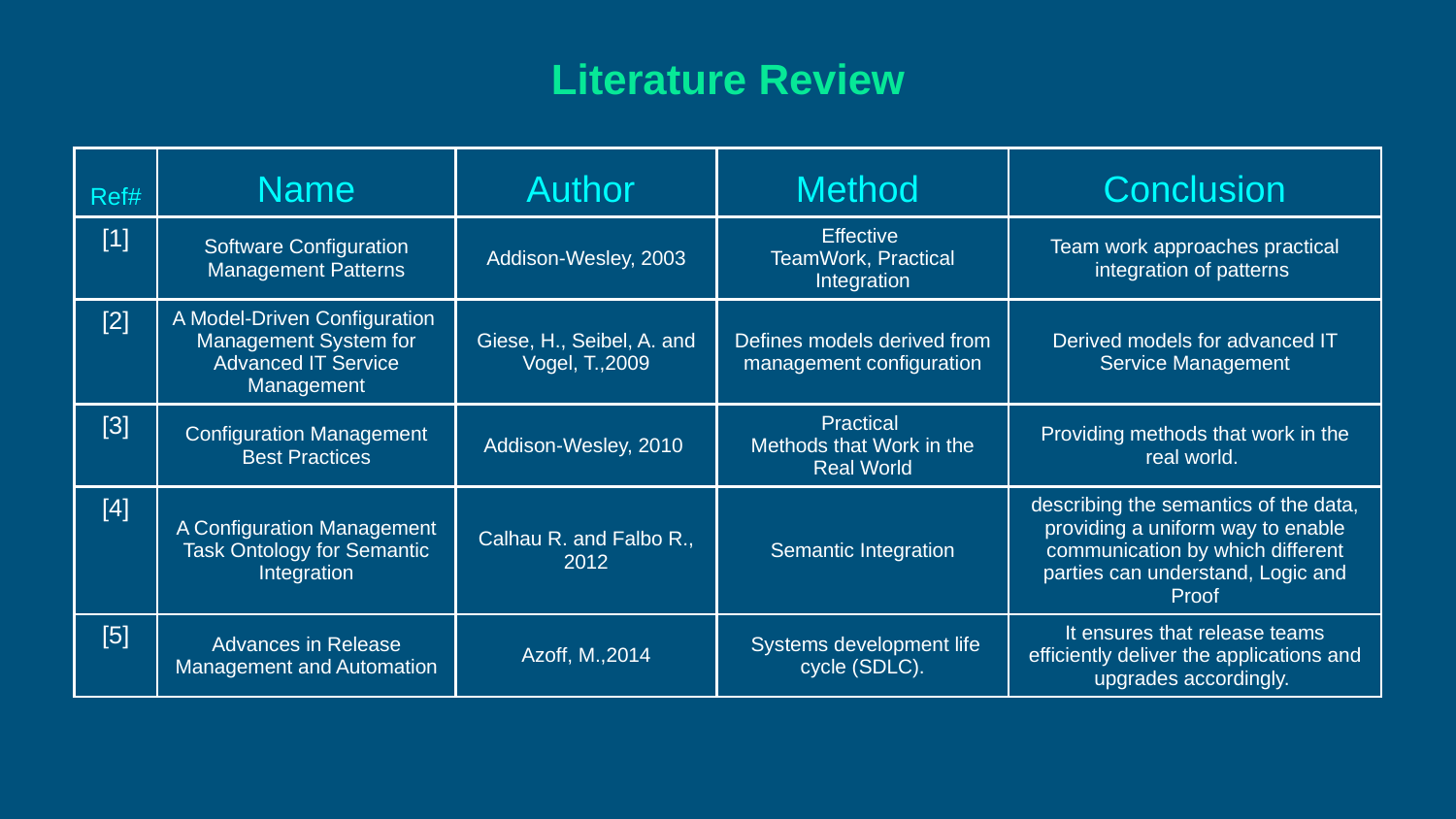

Literature Review
| Ref# | Name | Author | Method | Conclusion |
| --- | --- | --- | --- | --- |
| [1] | Software Configuration Management Patterns | Addison-Wesley, 2003 | Effective TeamWork, Practical Integration | Team work approaches practical integration of patterns |
| [2] | A Model-Driven Configuration Management System for Advanced IT Service Management | Giese, H., Seibel, A. and Vogel, T.,2009 | Defines models derived from management configuration | Derived models for advanced IT Service Management |
| [3] | Configuration Management Best Practices | Addison-Wesley, 2010 | Practical Methods that Work in the Real World | Providing methods that work in the real world. |
| [4] | A Configuration Management Task Ontology for Semantic Integration | Calhau R. and Falbo R., 2012 | Semantic Integration | describing the semantics of the data, providing a uniform way to enable communication by which different parties can understand, Logic and Proof |
| [5] | Advances in Release Management and Automation | Azoff, M.,2014 | Systems development life cycle (SDLC). | It ensures that release teams efficiently deliver the applications and upgrades accordingly. |